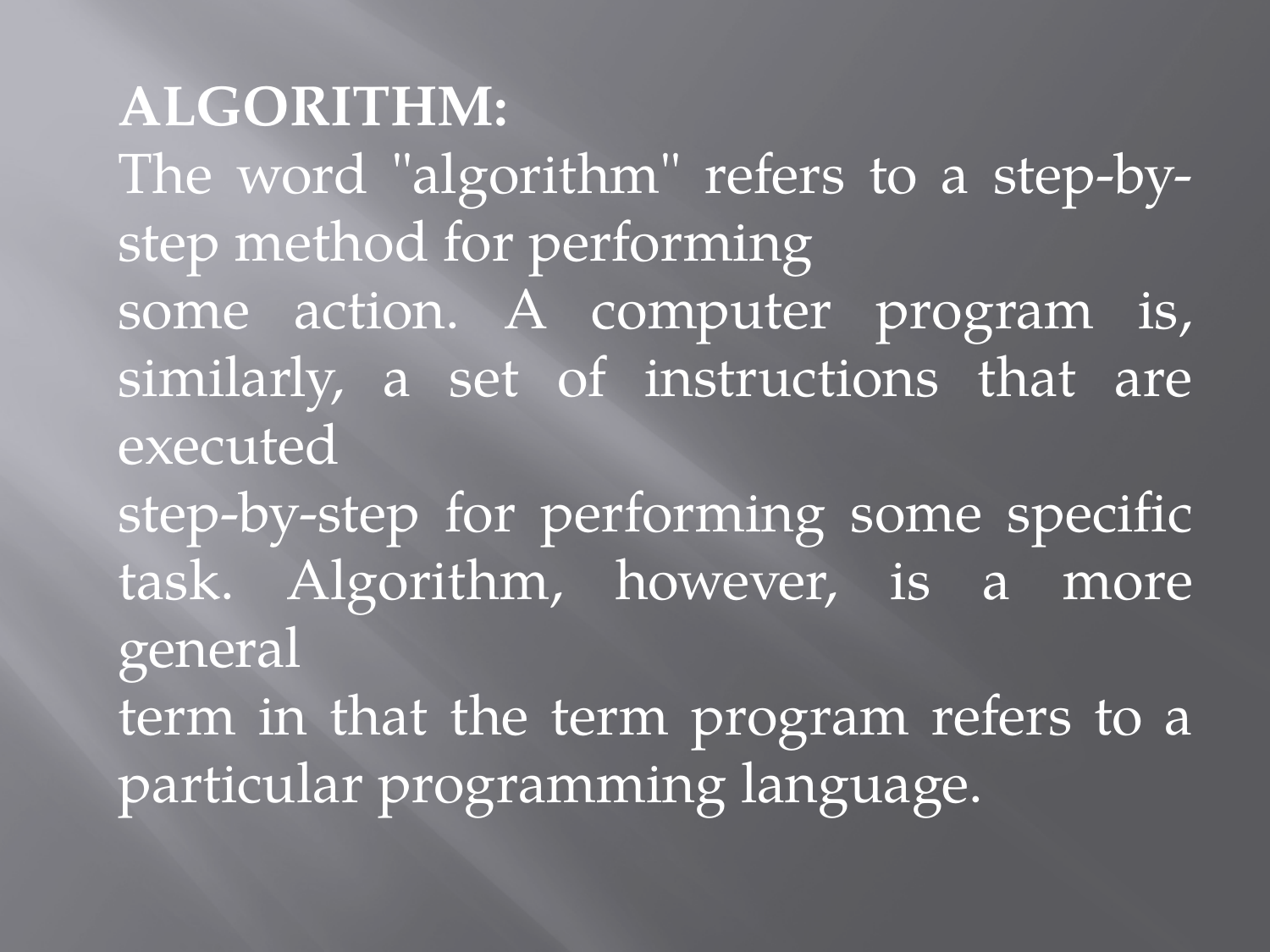

ALGORITHM:
The word "algorithm" refers to a step-by-step method for performing
some action. A computer program is, similarly, a set of instructions that are executed
step-by-step for performing some specific task. Algorithm, however, is a more general
term in that the term program refers to a particular programming language.